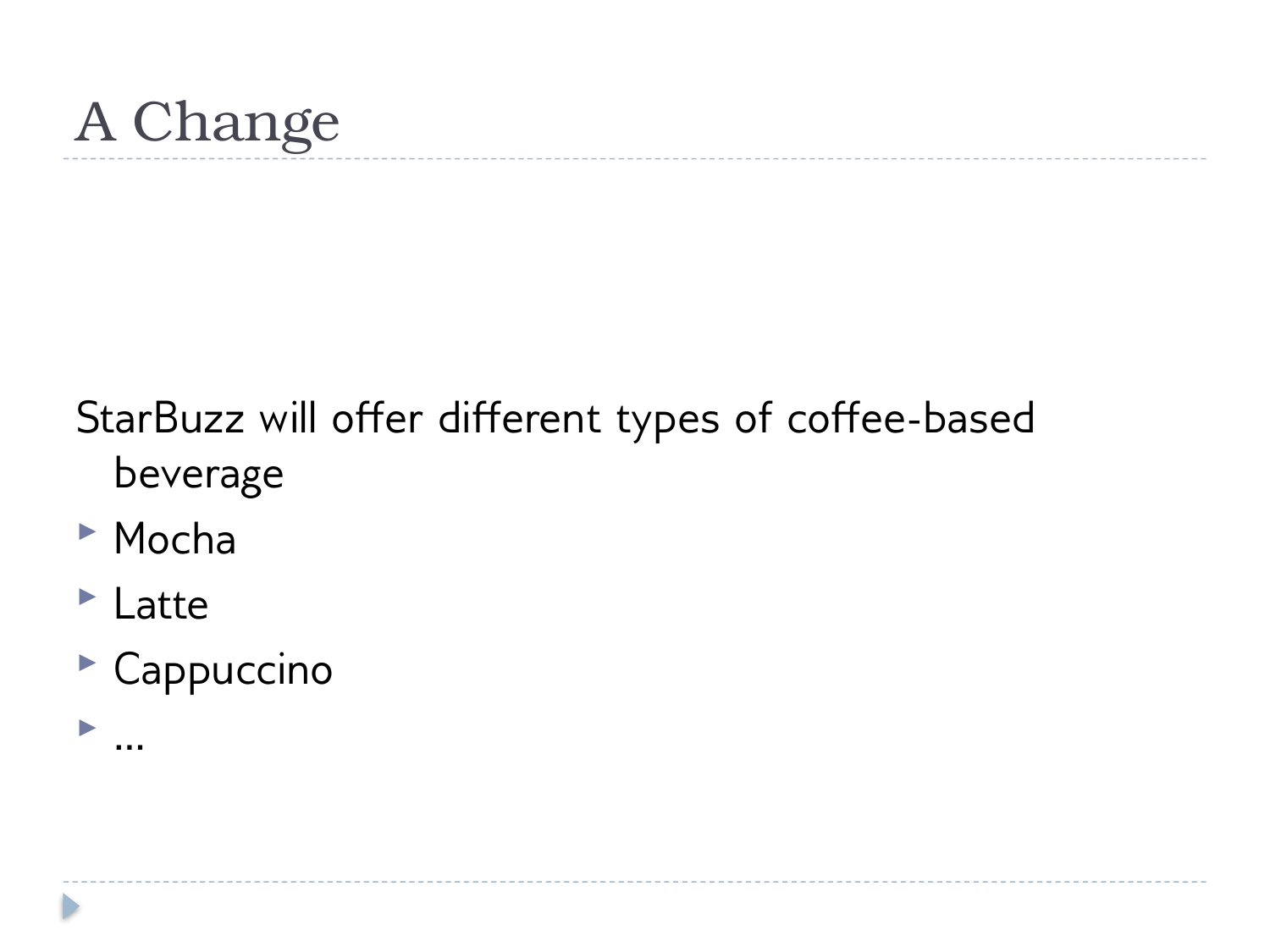

# A Change
StarBuzz will offer different types of coffee-based beverage
Mocha
Latte
Cappuccino
…